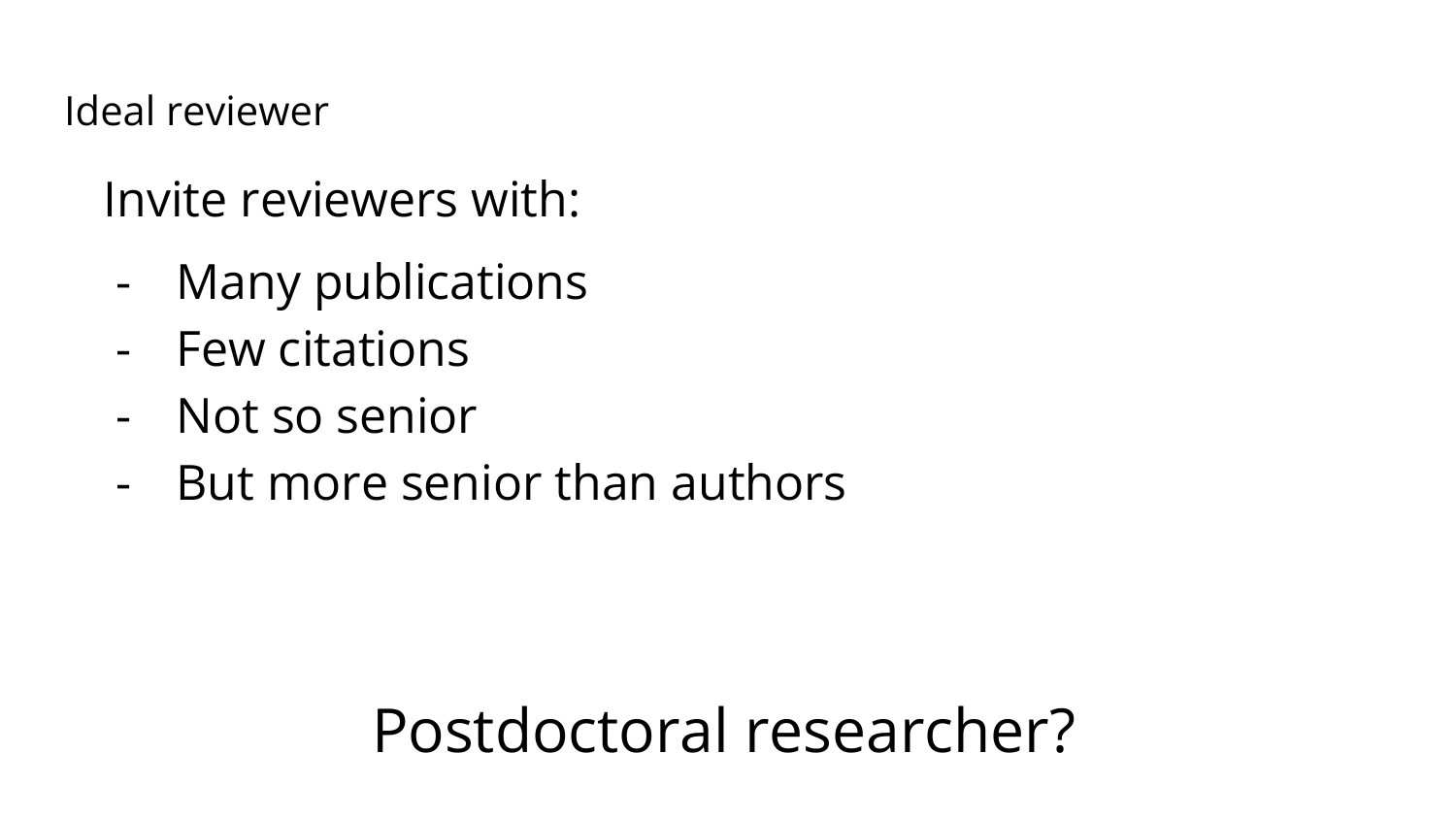

# Ideal reviewer
Invite reviewers with:
Many publications
Few citations
Not so senior
But more senior than authors
Postdoctoral researcher?